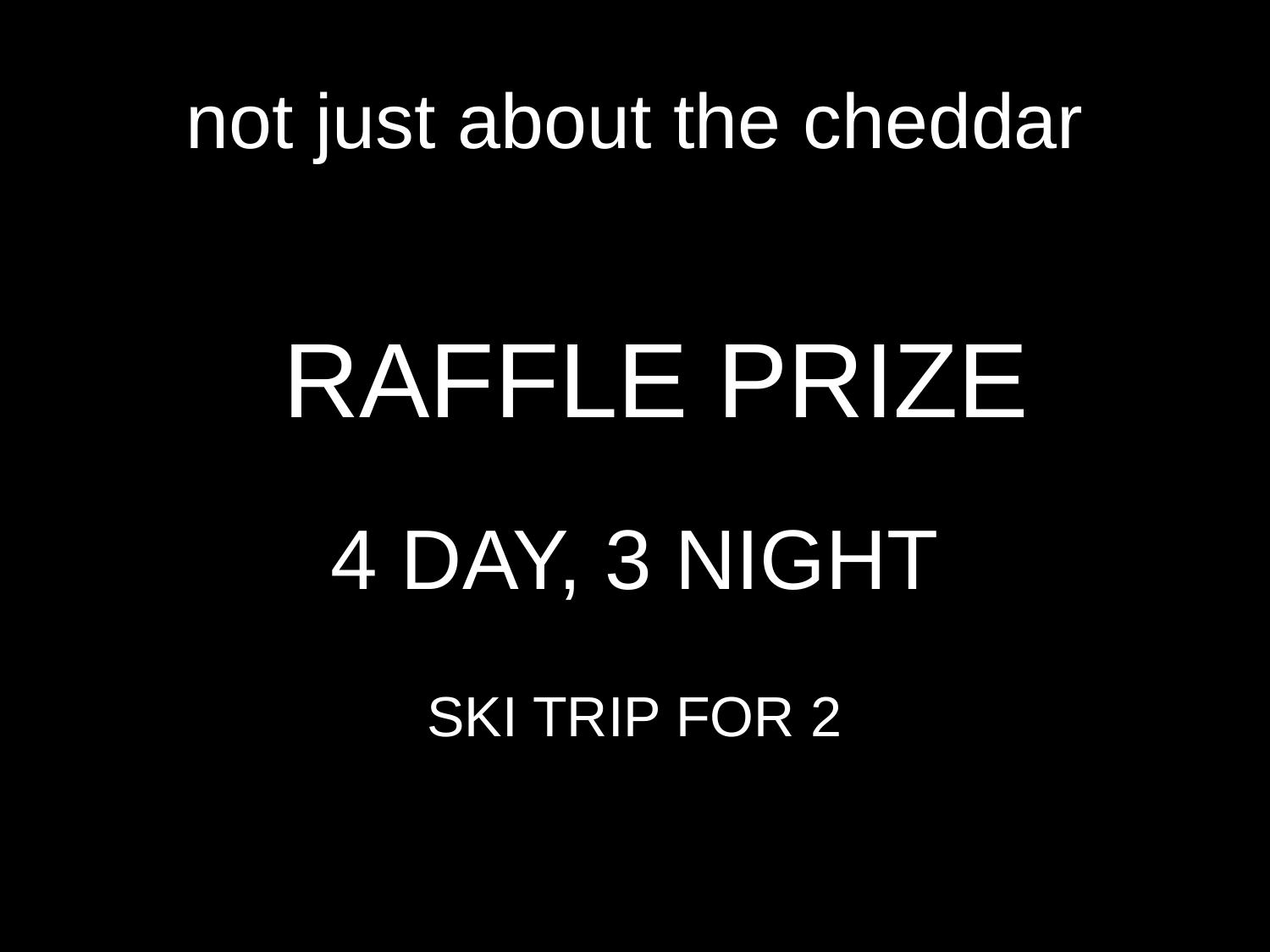

# not just about the cheddar
RAFFLE PRIZE
4 DAY, 3 NIGHT
SKI TRIP FOR 2